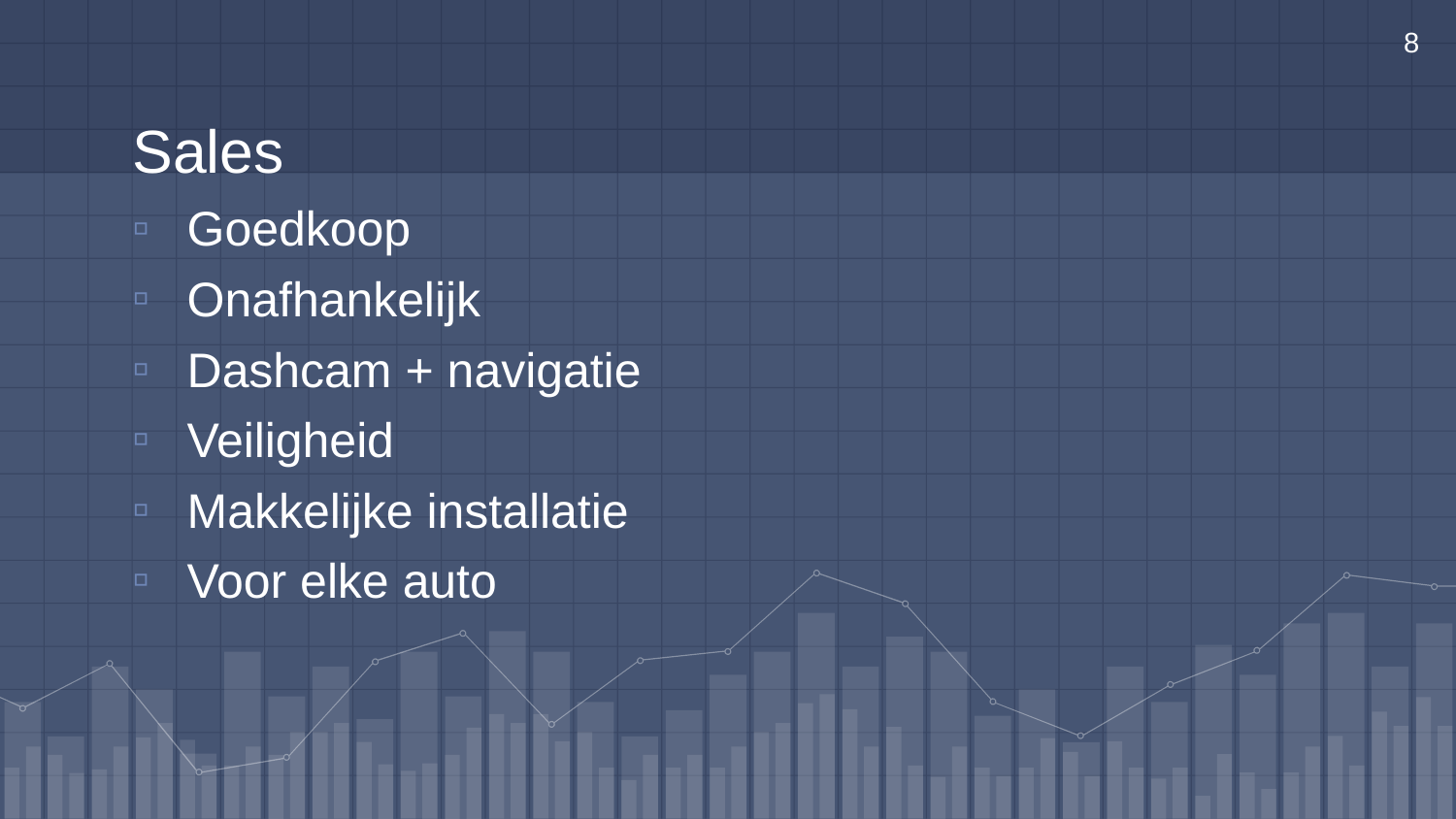

8
# Sales
Goedkoop
Onafhankelijk
Dashcam + navigatie
Veiligheid
Makkelijke installatie
Voor elke auto